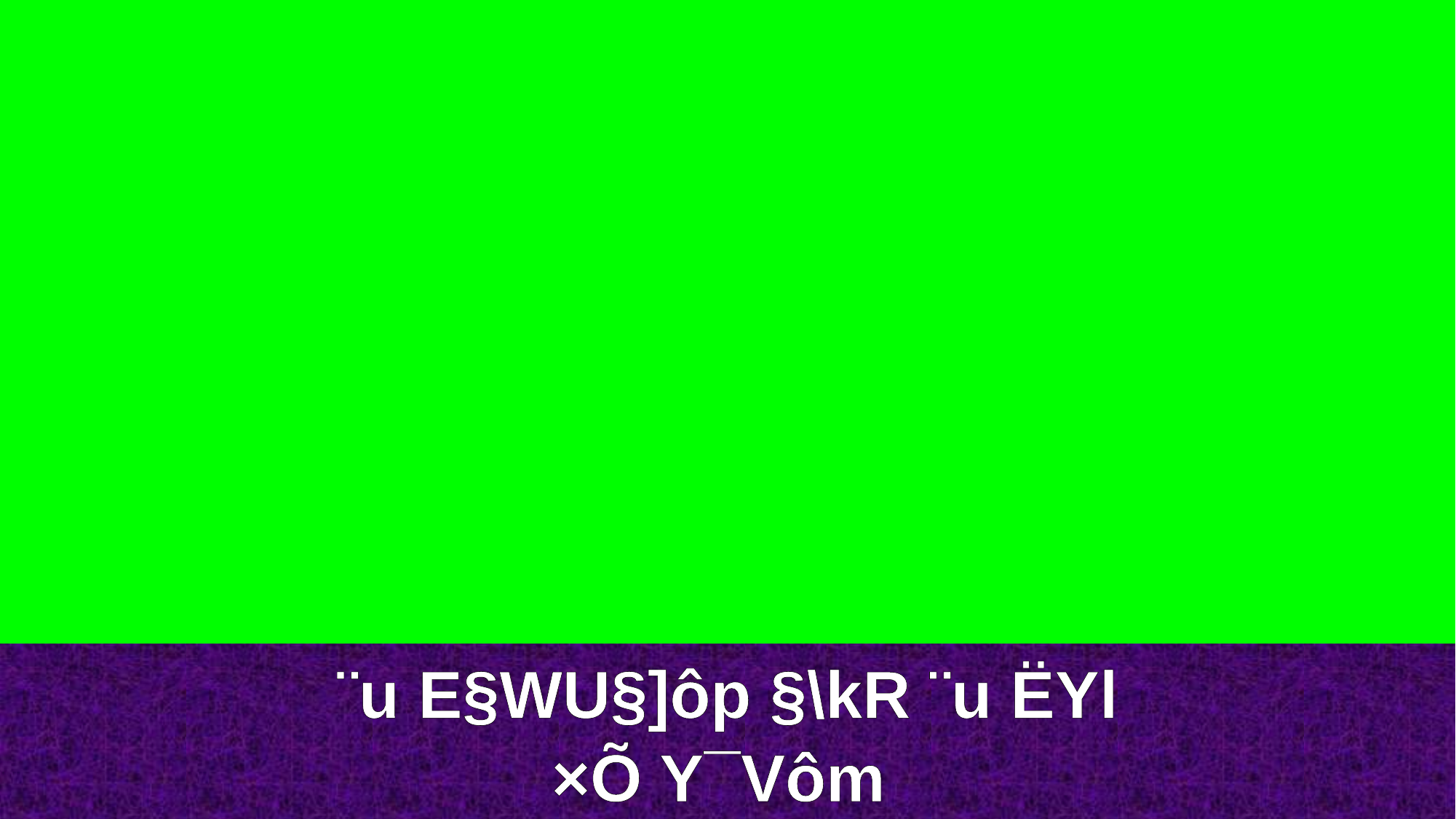

¨u E§WU§]ôp §\kR ¨u ËYl ×Õ Y¯Vôm